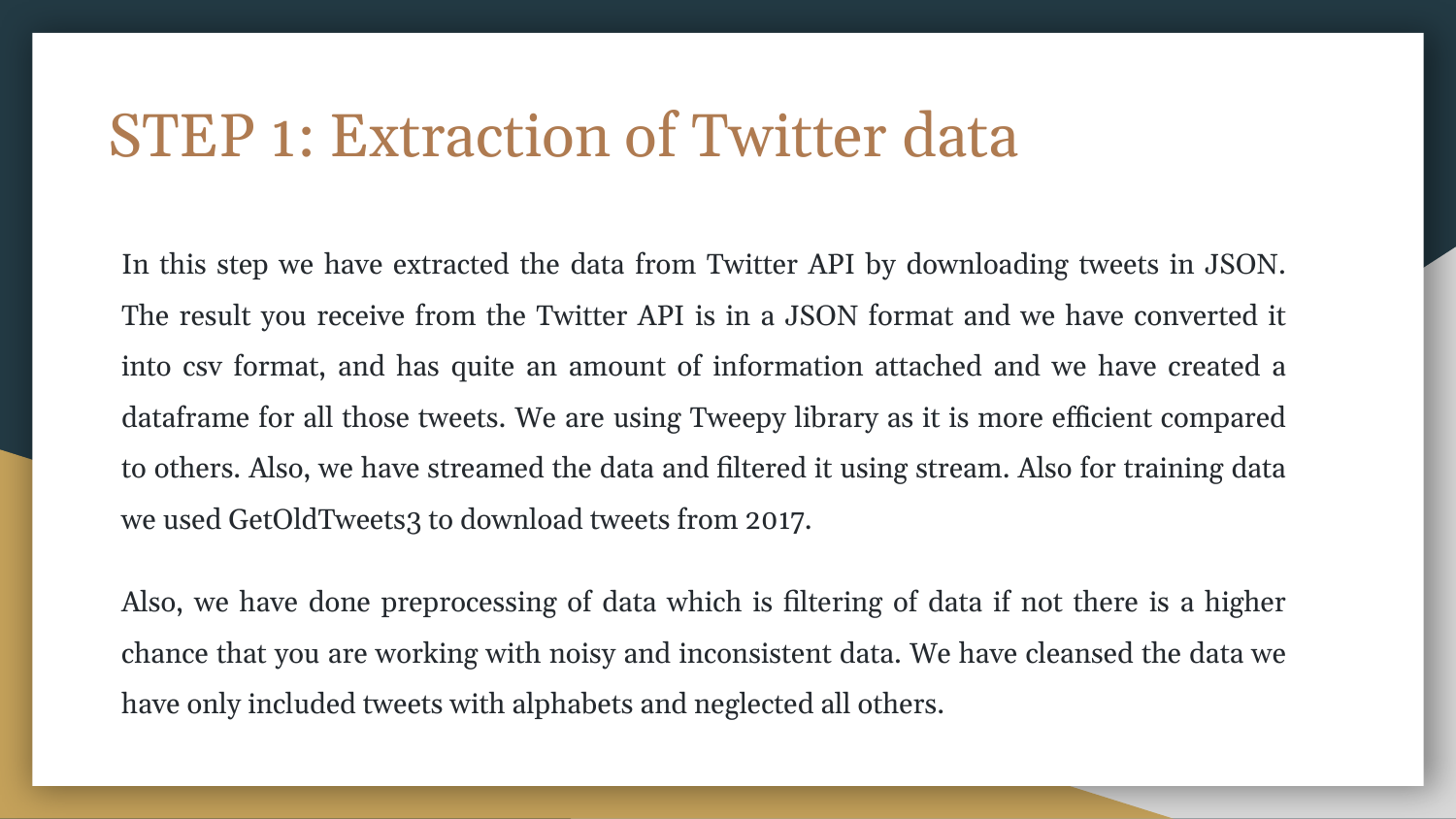

# STEP 1: Extraction of Twitter data
In this step we have extracted the data from Twitter API by downloading tweets in JSON. The result you receive from the Twitter API is in a JSON format and we have converted it into csv format, and has quite an amount of information attached and we have created a dataframe for all those tweets. We are using Tweepy library as it is more efficient compared to others. Also, we have streamed the data and filtered it using stream. Also for training data we used GetOldTweets3 to download tweets from 2017.
Also, we have done preprocessing of data which is filtering of data if not there is a higher chance that you are working with noisy and inconsistent data. We have cleansed the data we have only included tweets with alphabets and neglected all others.